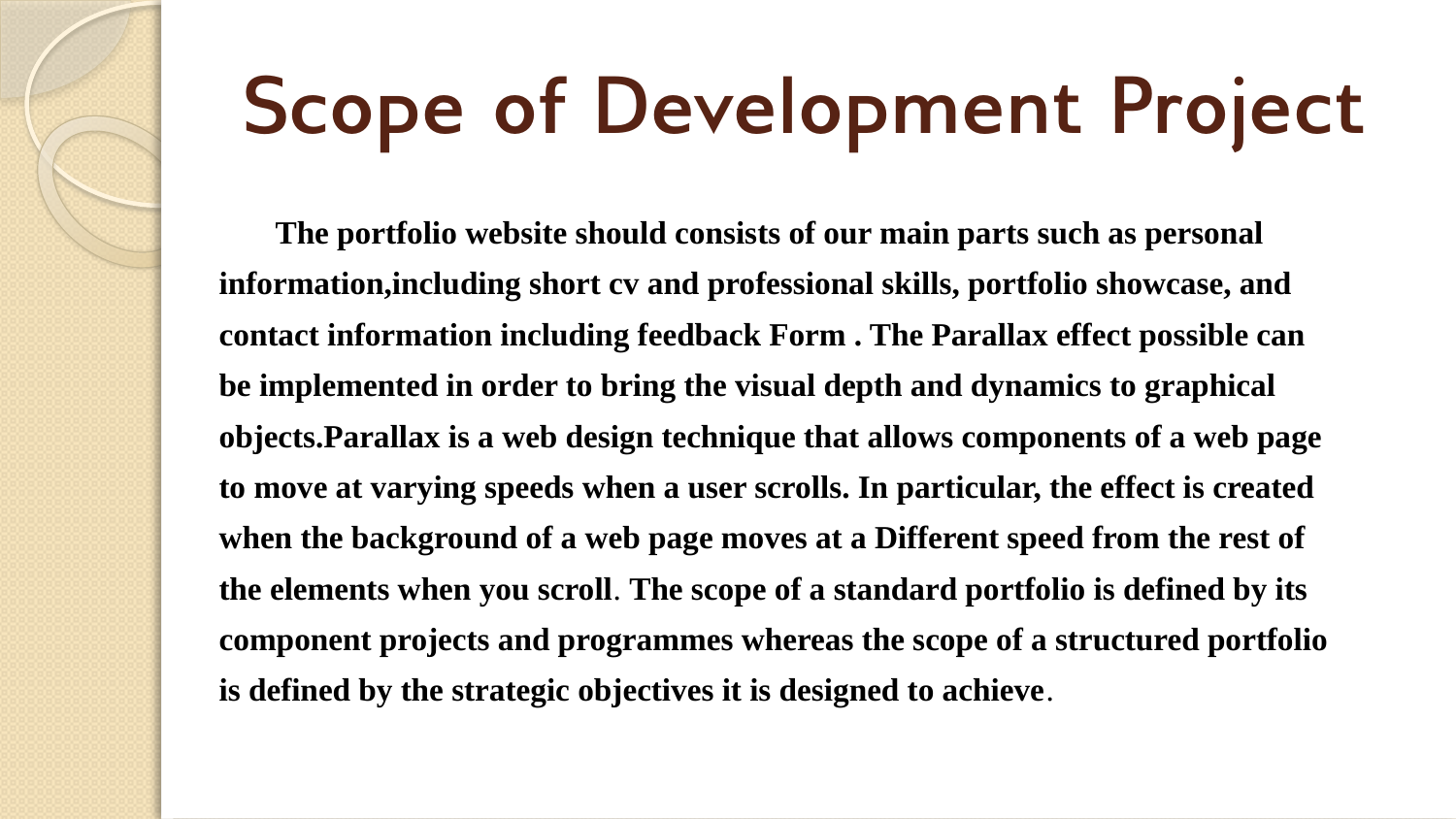

# Scope of Development Project
       The portfolio website should consists of our main parts such as personal
information,including short cv and professional skills, portfolio showcase, and
contact information including feedback Form . The Parallax effect possible can
be implemented in order to bring the visual depth and dynamics to graphical
objects.Parallax is a web design technique that allows components of a web page
to move at varying speeds when a user scrolls. In particular, the effect is created
when the background of a web page moves at a Different speed from the rest of
the elements when you scroll. The scope of a standard portfolio is defined by its
component projects and programmes whereas the scope of a structured portfolio
is defined by the strategic objectives it is designed to achieve.